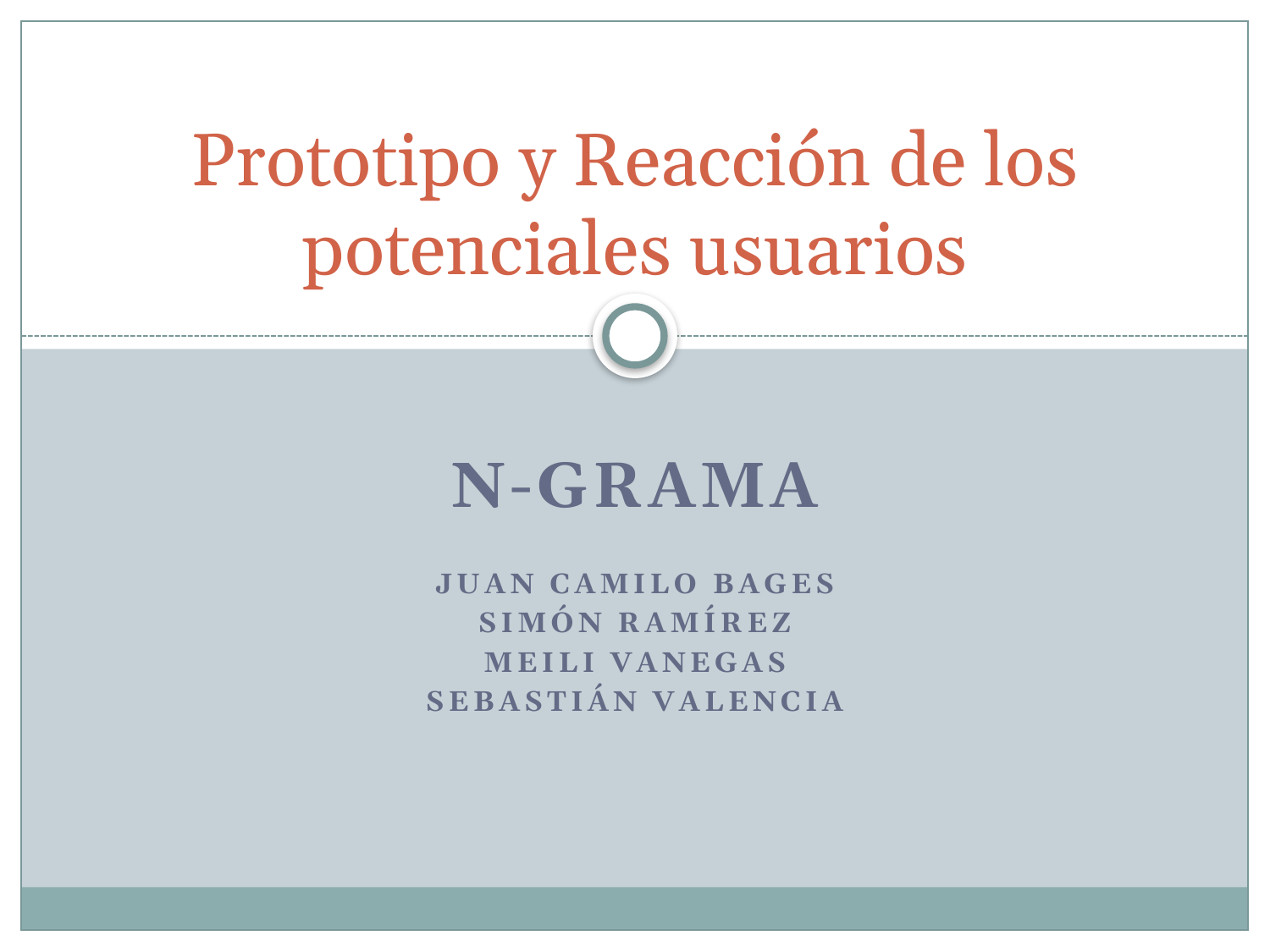

# Prototipo y Reacción de los potenciales usuarios

N-Grama

Juan camilo Bages
Simón Ramírez
Meili Vanegas
Sebastián Valencia